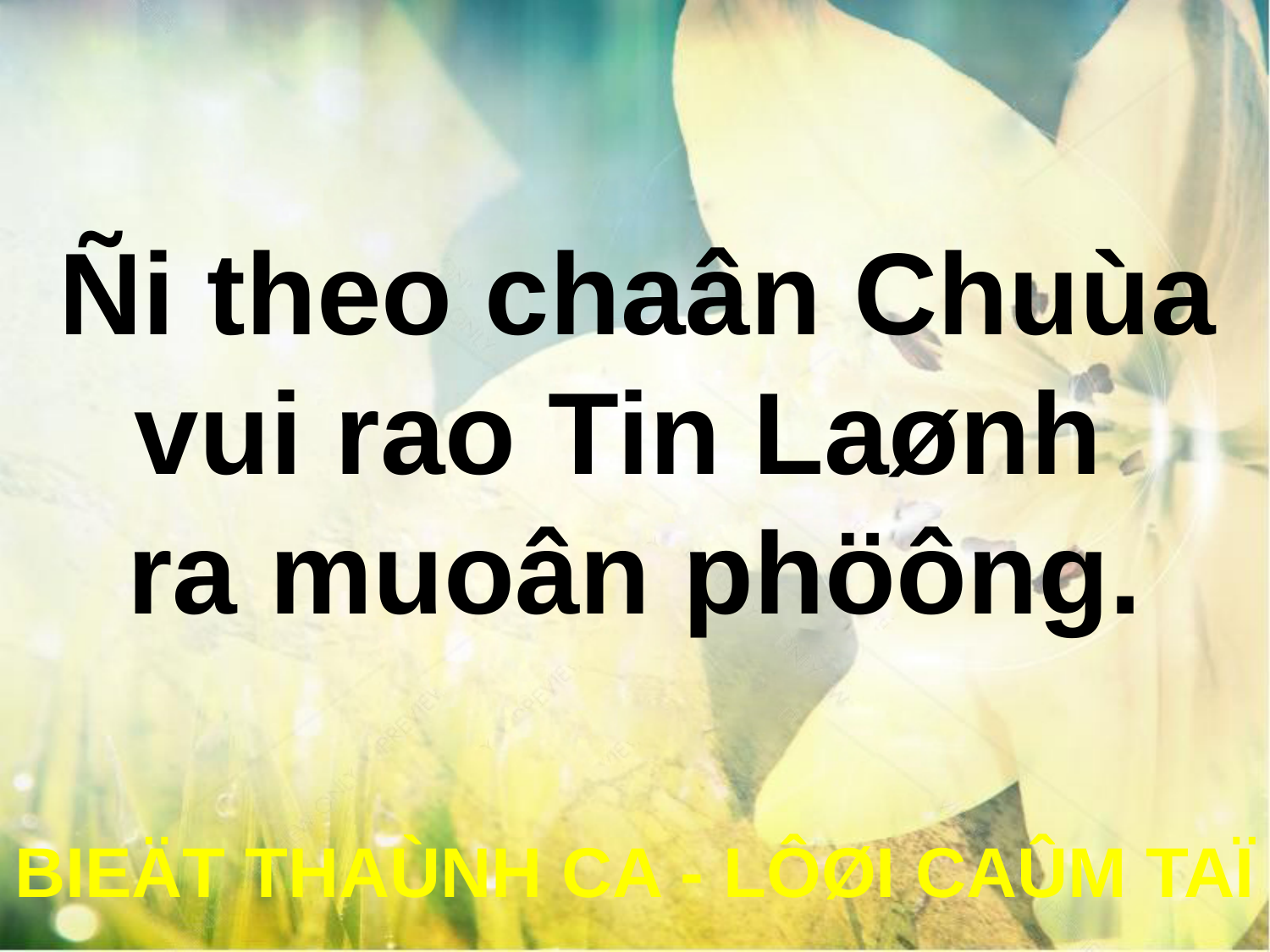

Ñi theo chaân Chuùa
vui rao Tin Laønh
ra muoân phöông.
BIEÄT THAÙNH CA - LÔØI CAÛM TAÏ